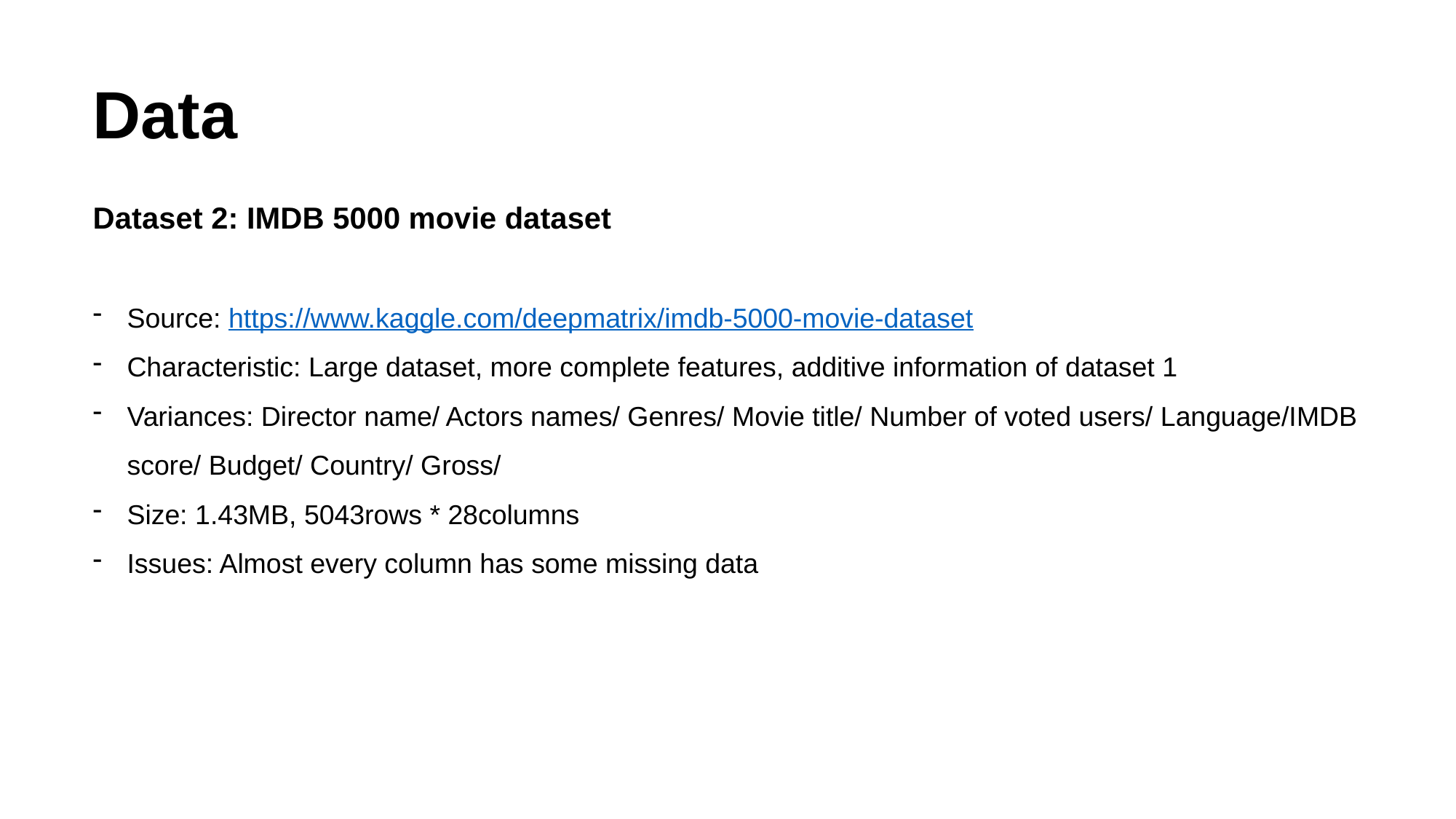

Data
Dataset 2: IMDB 5000 movie dataset

Source: https://www.kaggle.com/deepmatrix/imdb-5000-movie-dataset
Characteristic: Large dataset, more complete features, additive information of dataset 1
Variances: Director name/ Actors names/ Genres/ Movie title/ Number of voted users/ Language/IMDB score/ Budget/ Country/ Gross/
Size: 1.43MB, 5043rows * 28columns
Issues: Almost every column has some missing data